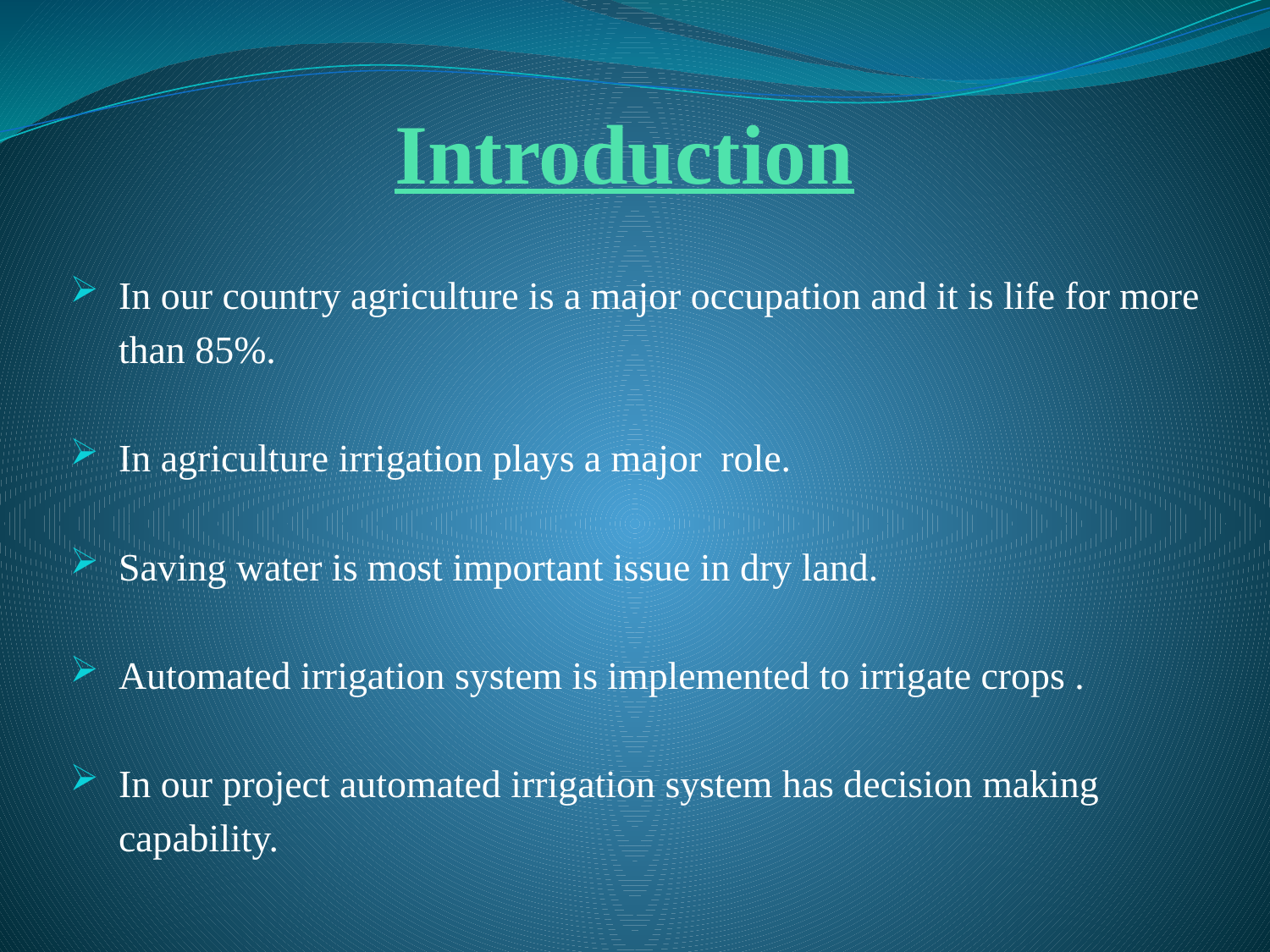

# Introduction
  In our country agriculture is a major occupation and it is life for more
     than 85%.

  In agriculture irrigation plays a major  role.

  Saving water is most important issue in dry land.

  Automated irrigation system is implemented to irrigate crops .

  In our project automated irrigation system has decision making
     capability.